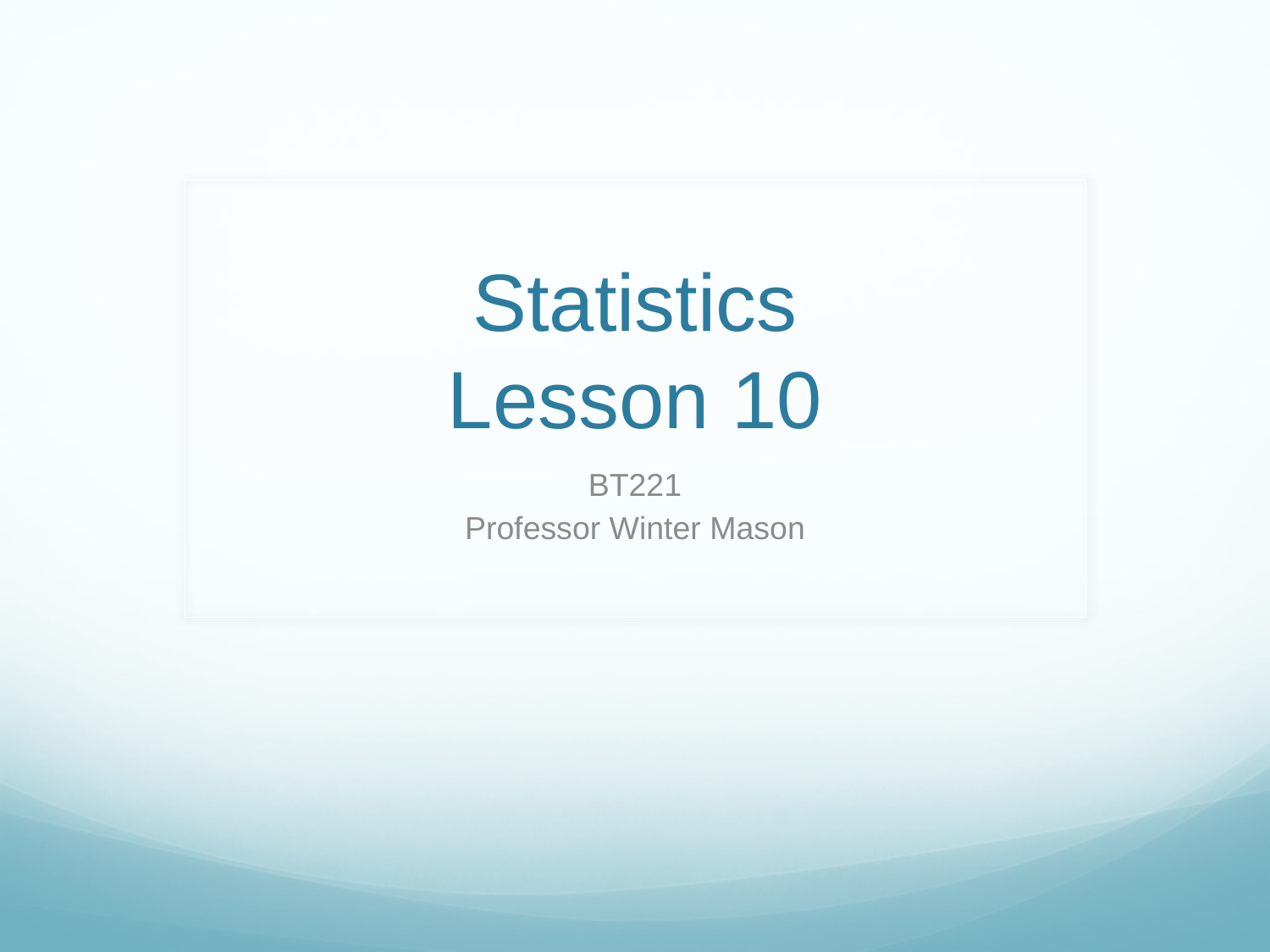

# Statistics Lesson 10
BT221
Professor Winter Mason